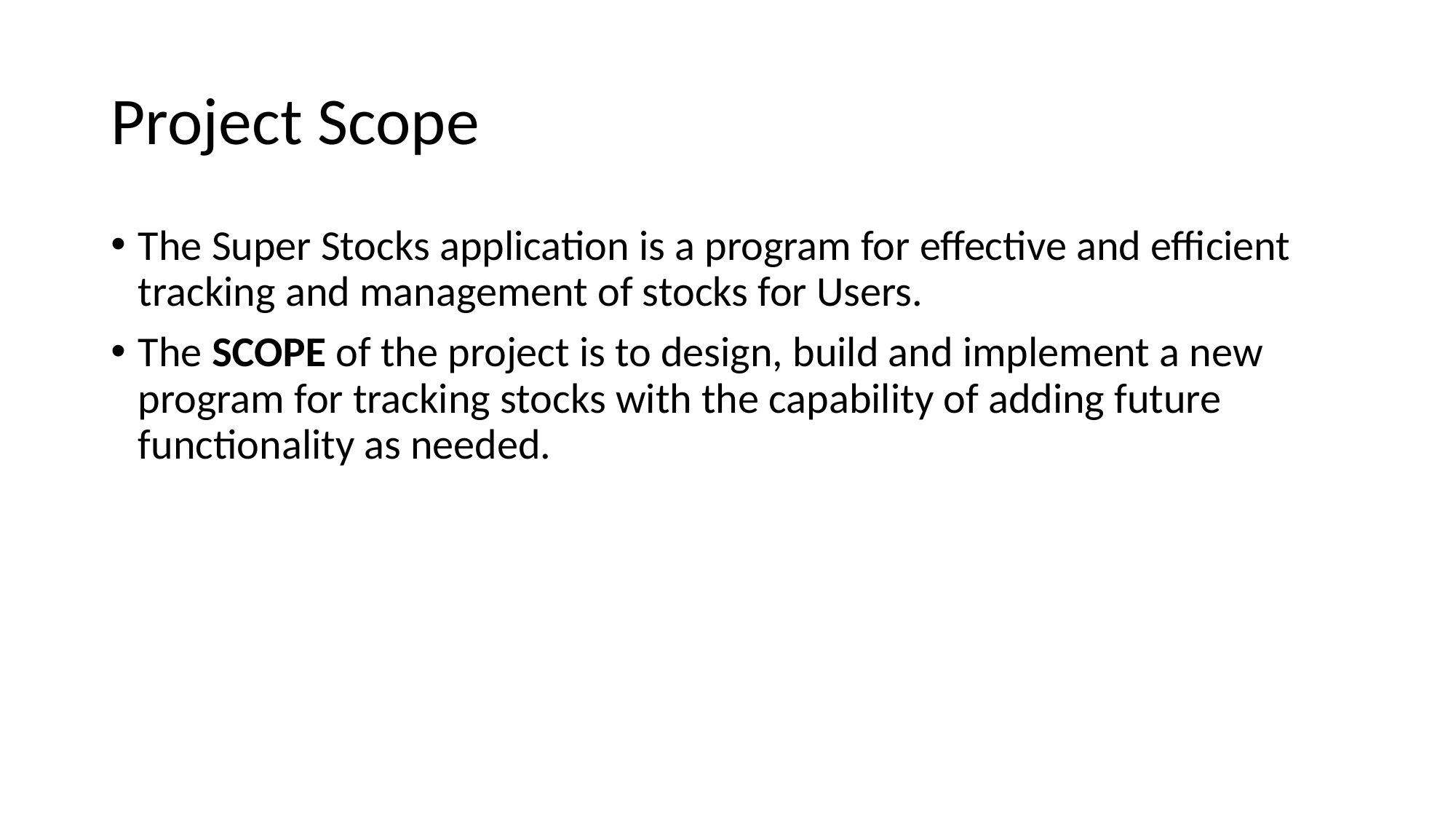

# Project Scope
The Super Stocks application is a program for effective and efficient tracking and management of stocks for Users.
The SCOPE of the project is to design, build and implement a new program for tracking stocks with the capability of adding future functionality as needed.